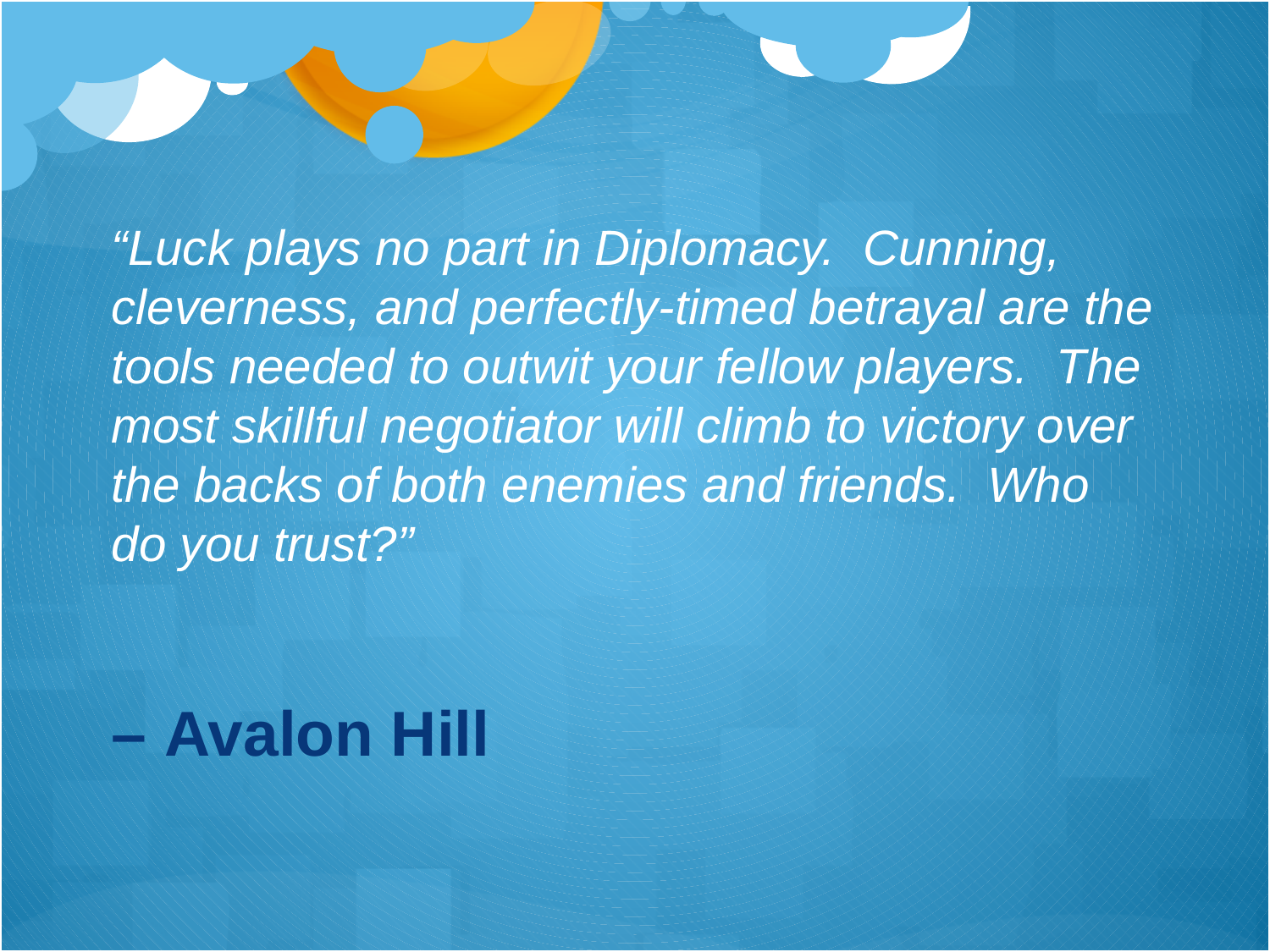

“Luck plays no part in Diplomacy.  Cunning, cleverness, and perfectly-timed betrayal are the tools needed to outwit your fellow players.  The most skillful negotiator will climb to victory over the backs of both enemies and friends.  Who do you trust?”

– Avalon Hill